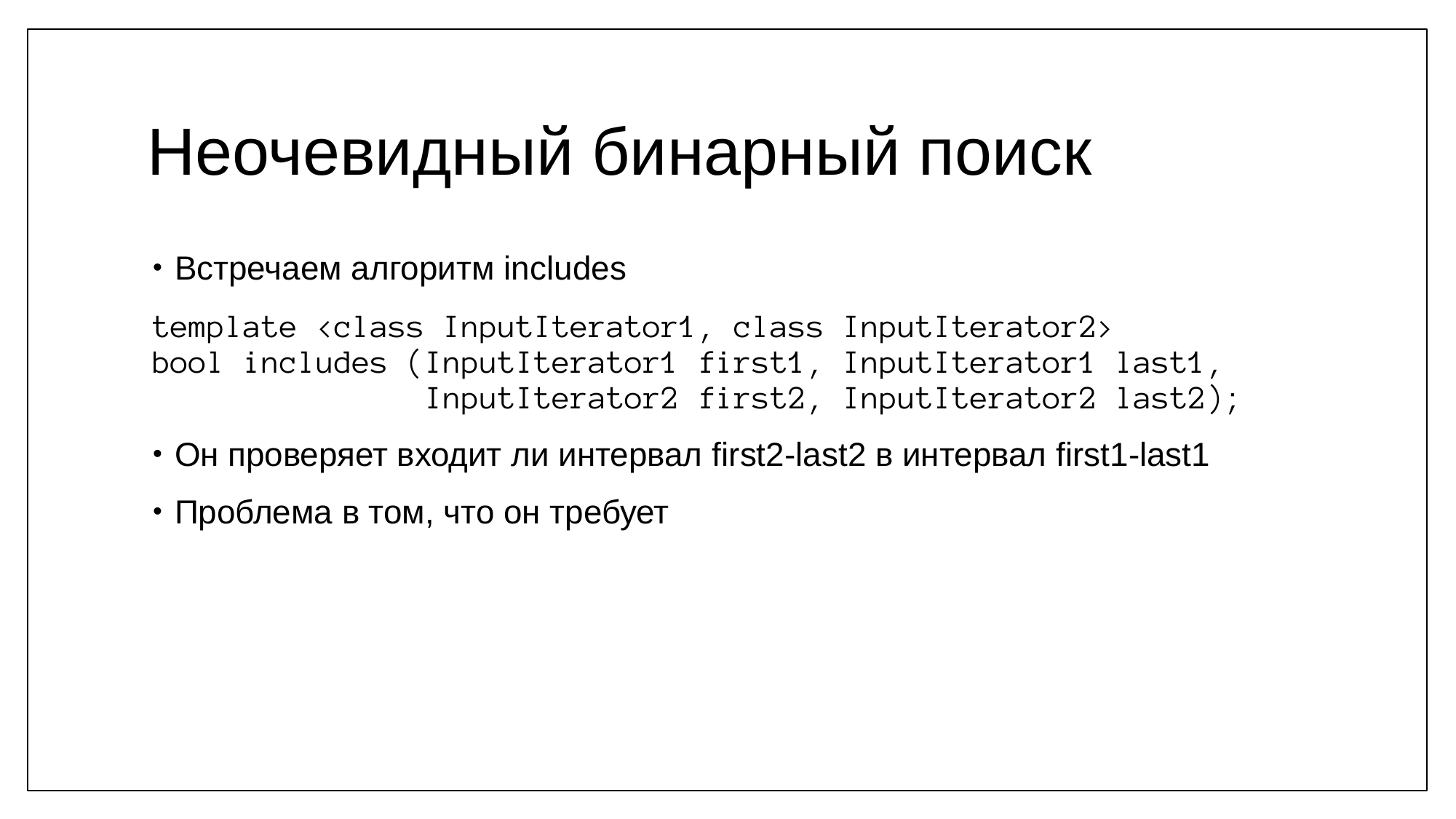

# Неочевидный бинарный поиск
Встречаем алгоритм includes
template <class InputIterator1, class InputIterator2>
bool includes (InputIterator1 first1, InputIterator1 last1,
               InputIterator2 first2, InputIterator2 last2);
Он проверяет входит ли интервал first2-last2 в интервал first1-last1
Проблема в том, что он требует